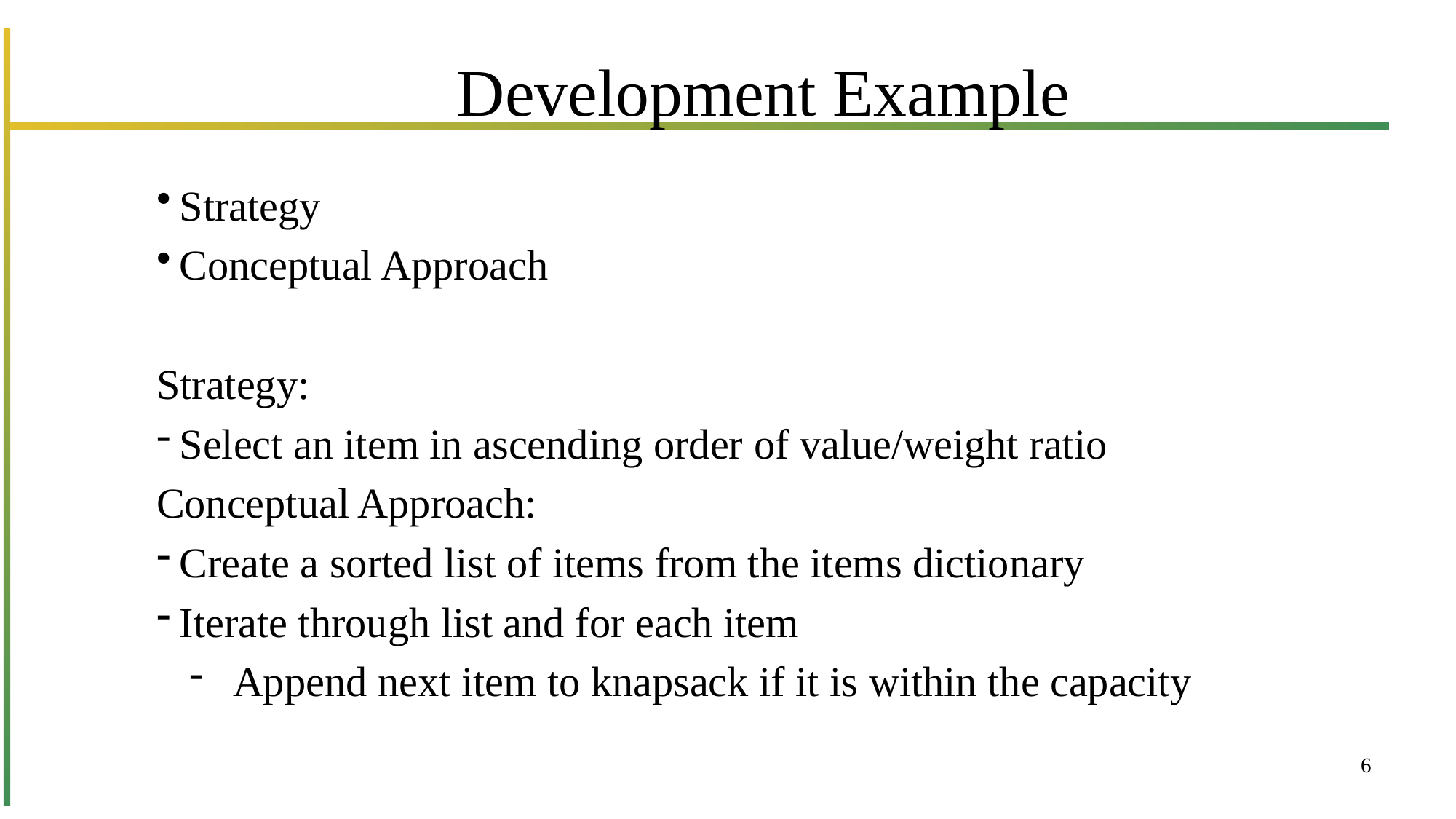

# Development Example
Strategy
Conceptual Approach

Strategy:
Select an item in ascending order of value/weight ratio
Conceptual Approach:
Create a sorted list of items from the items dictionary
Iterate through list and for each item
Append next item to knapsack if it is within the capacity
6